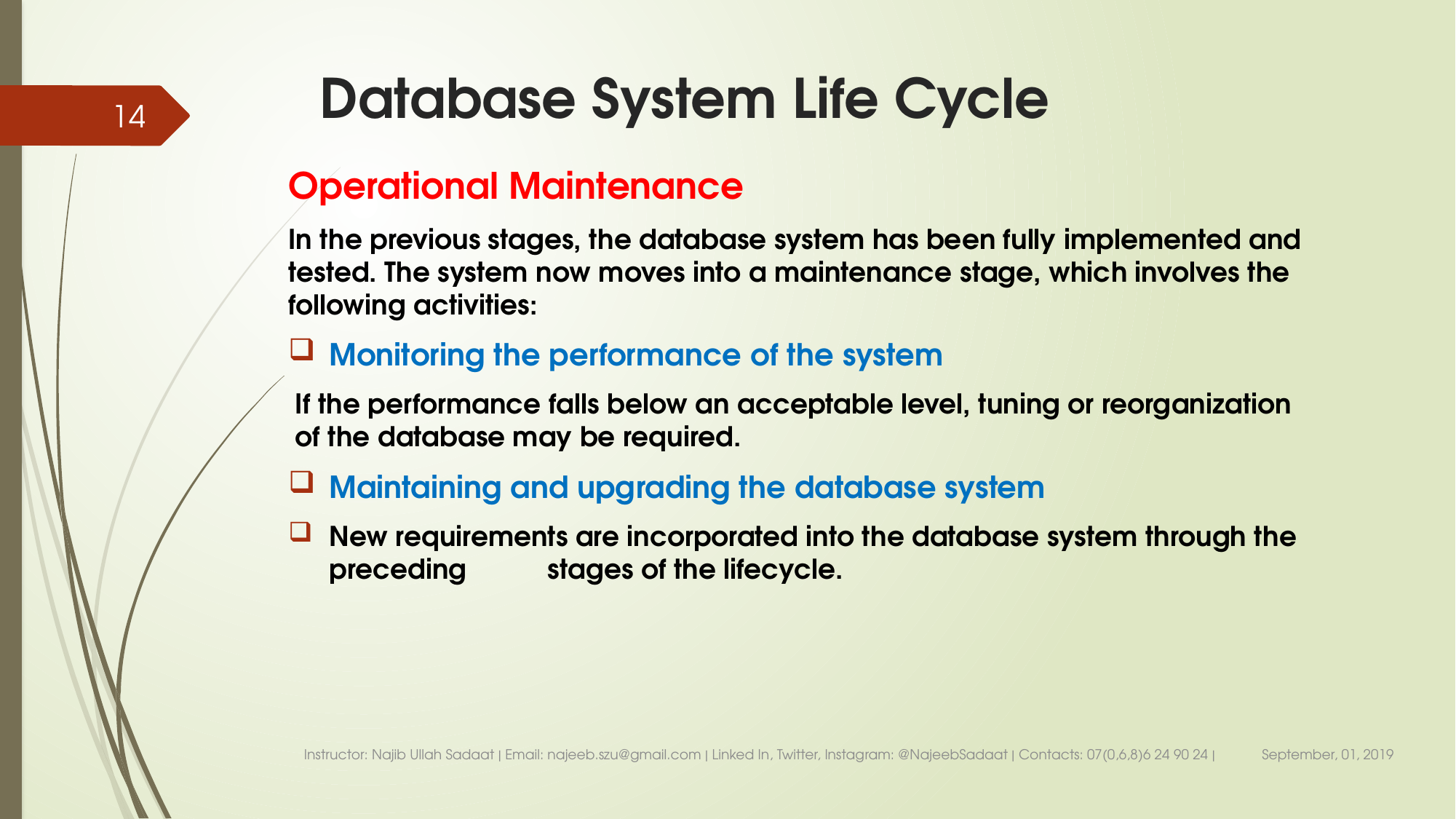

# Database System Life Cycle
14
Operational Maintenance
In the previous stages, the database system has been fully implemented and tested. The system now moves into a maintenance stage, which involves the following activities:
Monitoring the performance of the system
If the performance falls below an acceptable level, tuning or reorganization of the database may be required.
Maintaining and upgrading the database system
New requirements are incorporated into the database system through the preceding 	stages of the lifecycle.
September, 01, 2019
Instructor: Najib Ullah Sadaat | Email: najeeb.szu@gmail.com | Linked In, Twitter, Instagram: @NajeebSadaat | Contacts: 07(0,6,8)6 24 90 24 |